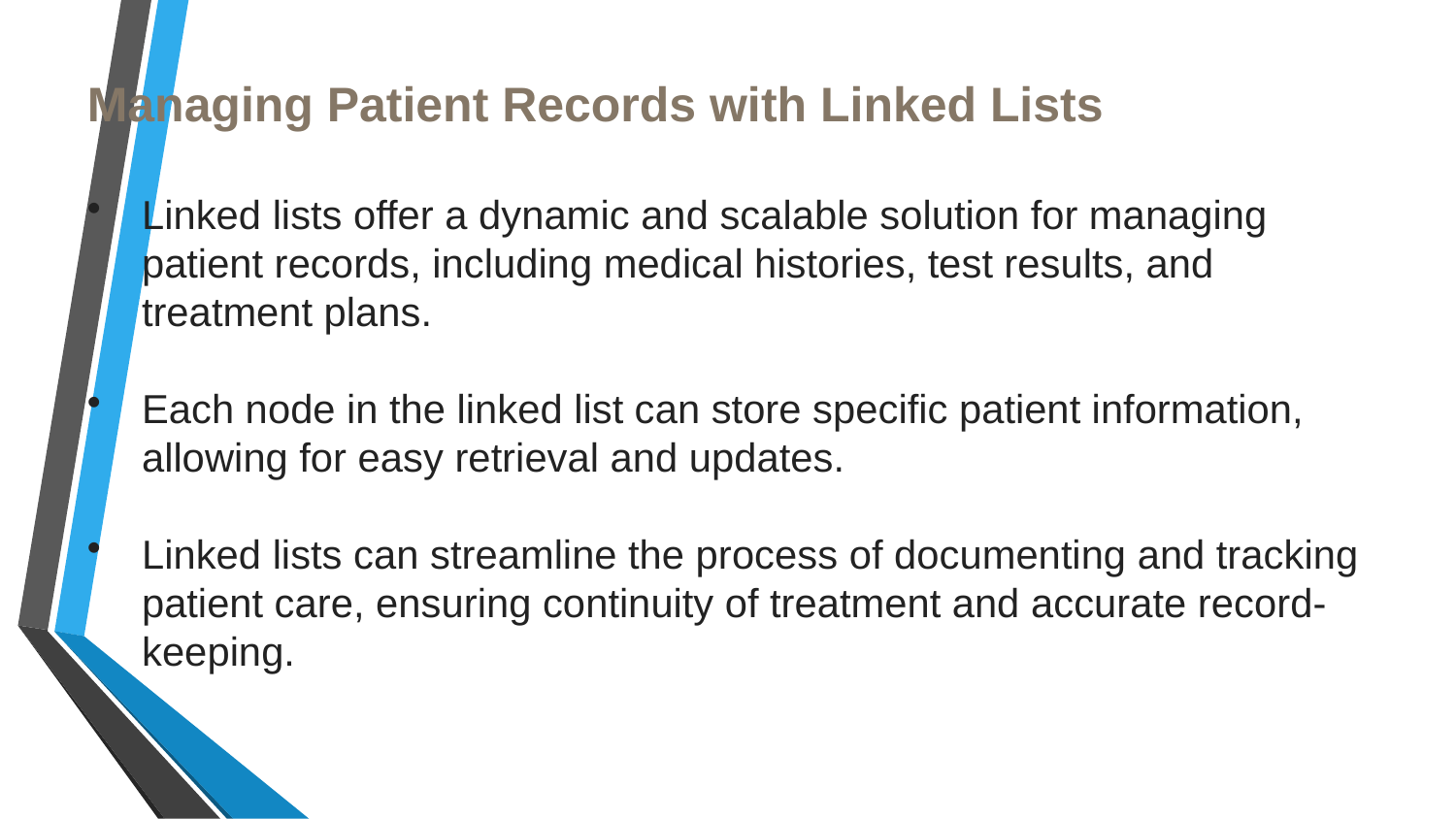

Managing Patient Records with Linked Lists
Linked lists offer a dynamic and scalable solution for managing patient records, including medical histories, test results, and treatment plans.

Each node in the linked list can store specific patient information, allowing for easy retrieval and updates.

Linked lists can streamline the process of documenting and tracking patient care, ensuring continuity of treatment and accurate record-keeping.